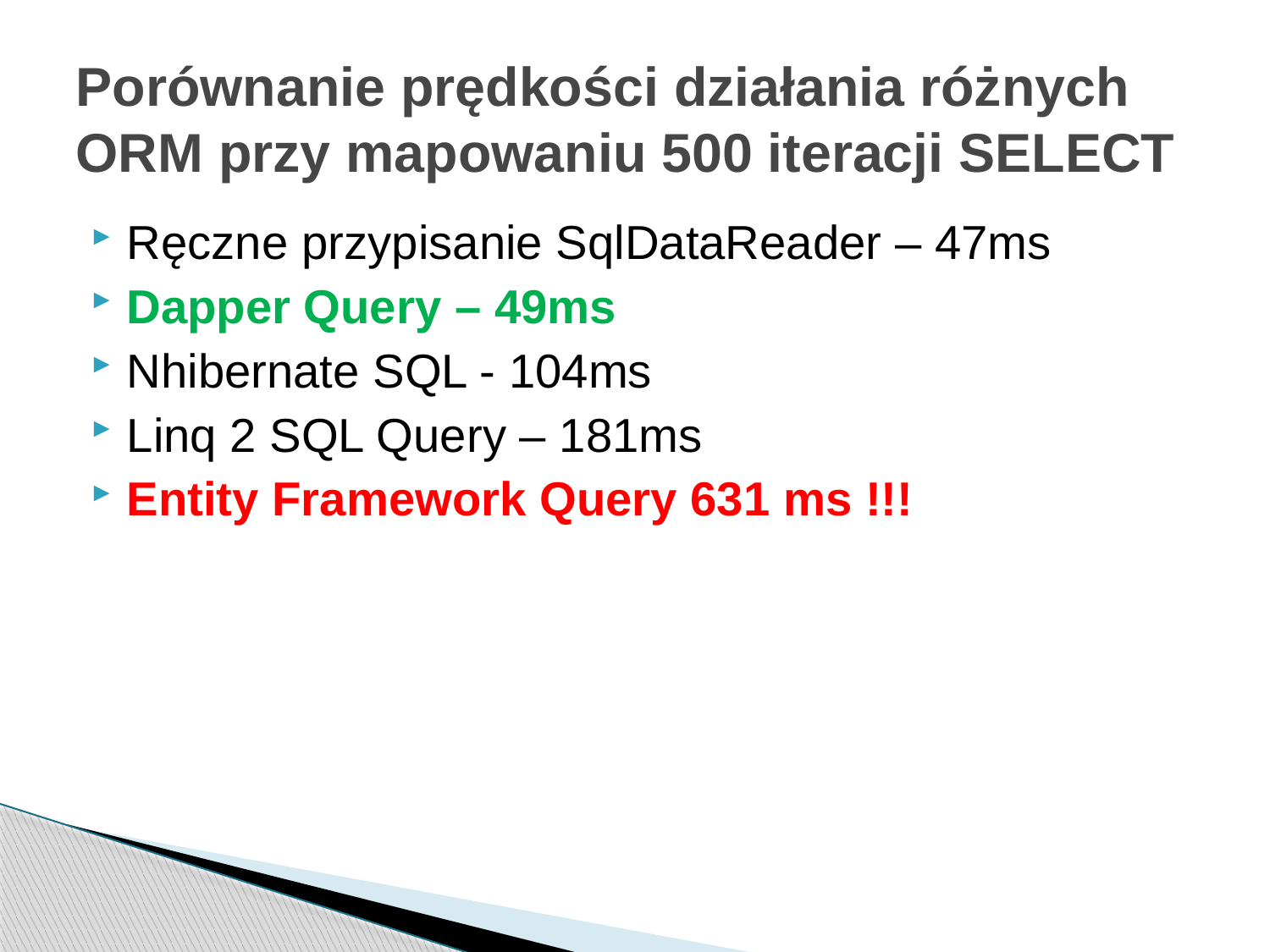

# Porównanie prędkości działania różnych ORM przy mapowaniu 500 iteracji SELECT
Ręczne przypisanie SqlDataReader – 47ms
Dapper Query – 49ms
Nhibernate SQL - 104ms
Linq 2 SQL Query – 181ms
Entity Framework Query 631 ms !!!